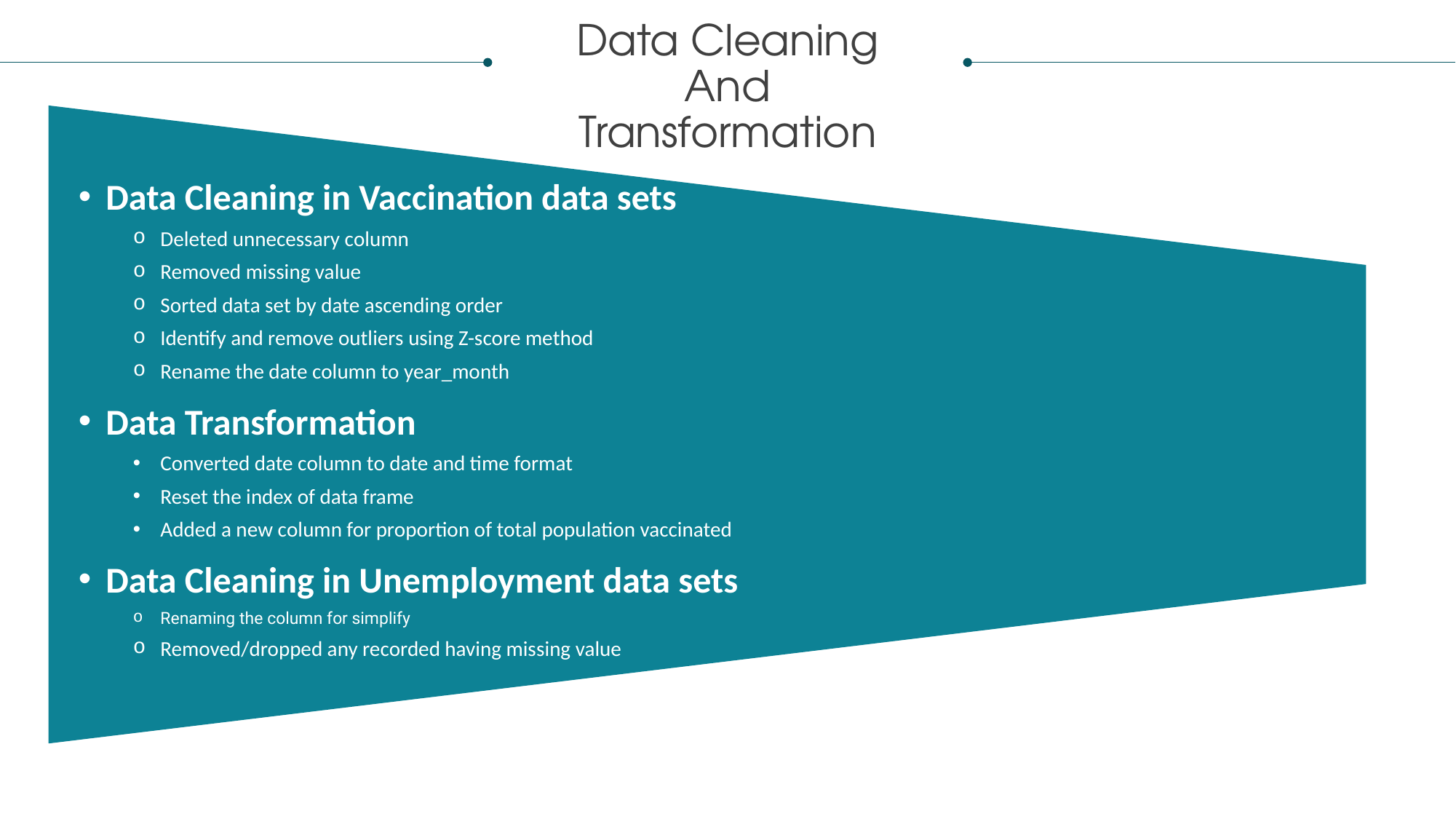

Data Cleaning
And
Transformation
Data Cleaning in Vaccination data sets
Deleted unnecessary column
Removed missing value
Sorted data set by date ascending order
Identify and remove outliers using Z-score method
Rename the date column to year_month
Data Transformation
Converted date column to date and time format
Reset the index of data frame
Added a new column for proportion of total population vaccinated
Data Cleaning in Unemployment data sets
Renaming the column for simplify
Removed/dropped any recorded having missing value